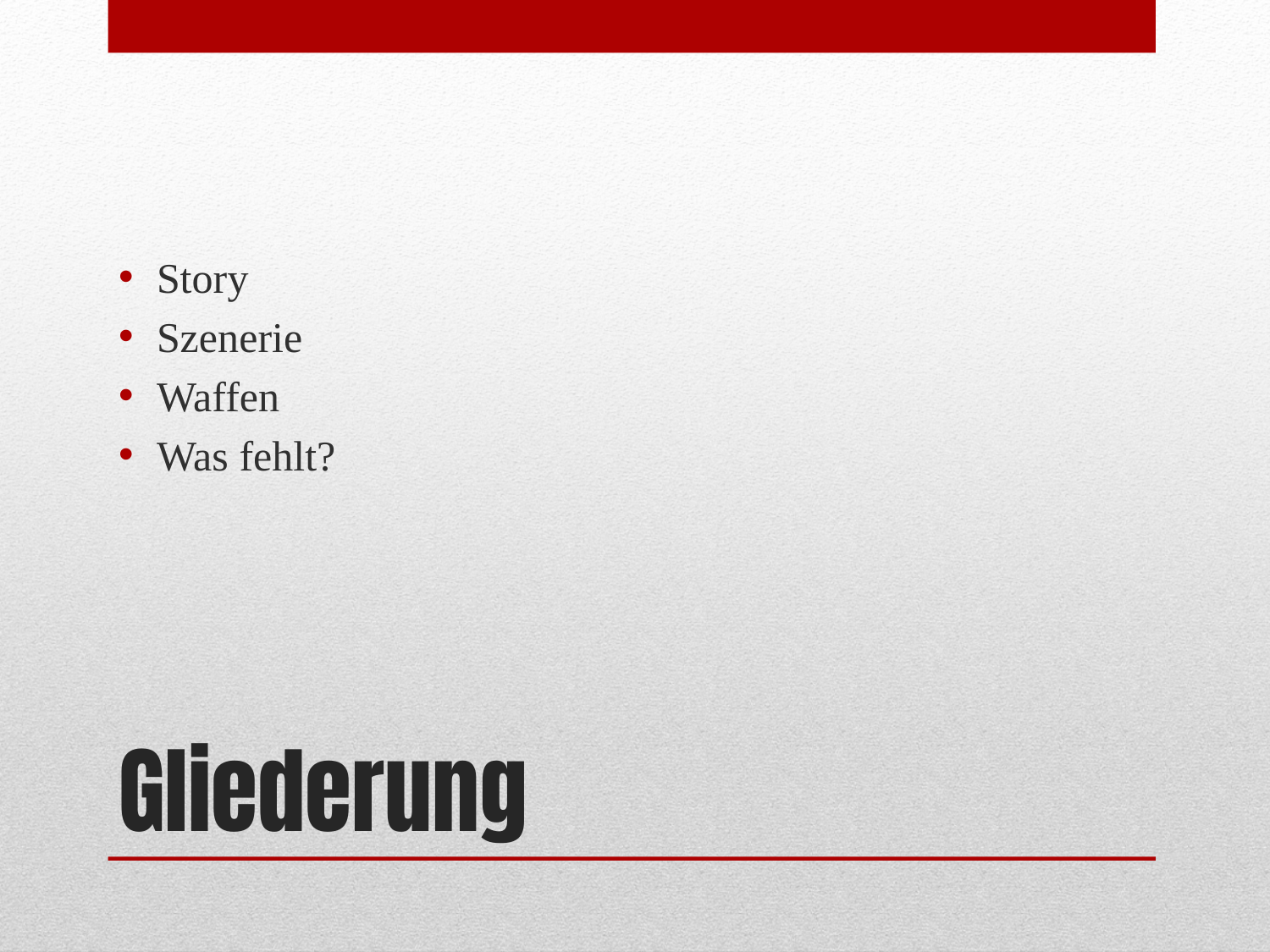

Story
Szenerie
Waffen
Was fehlt?
# Gliederung